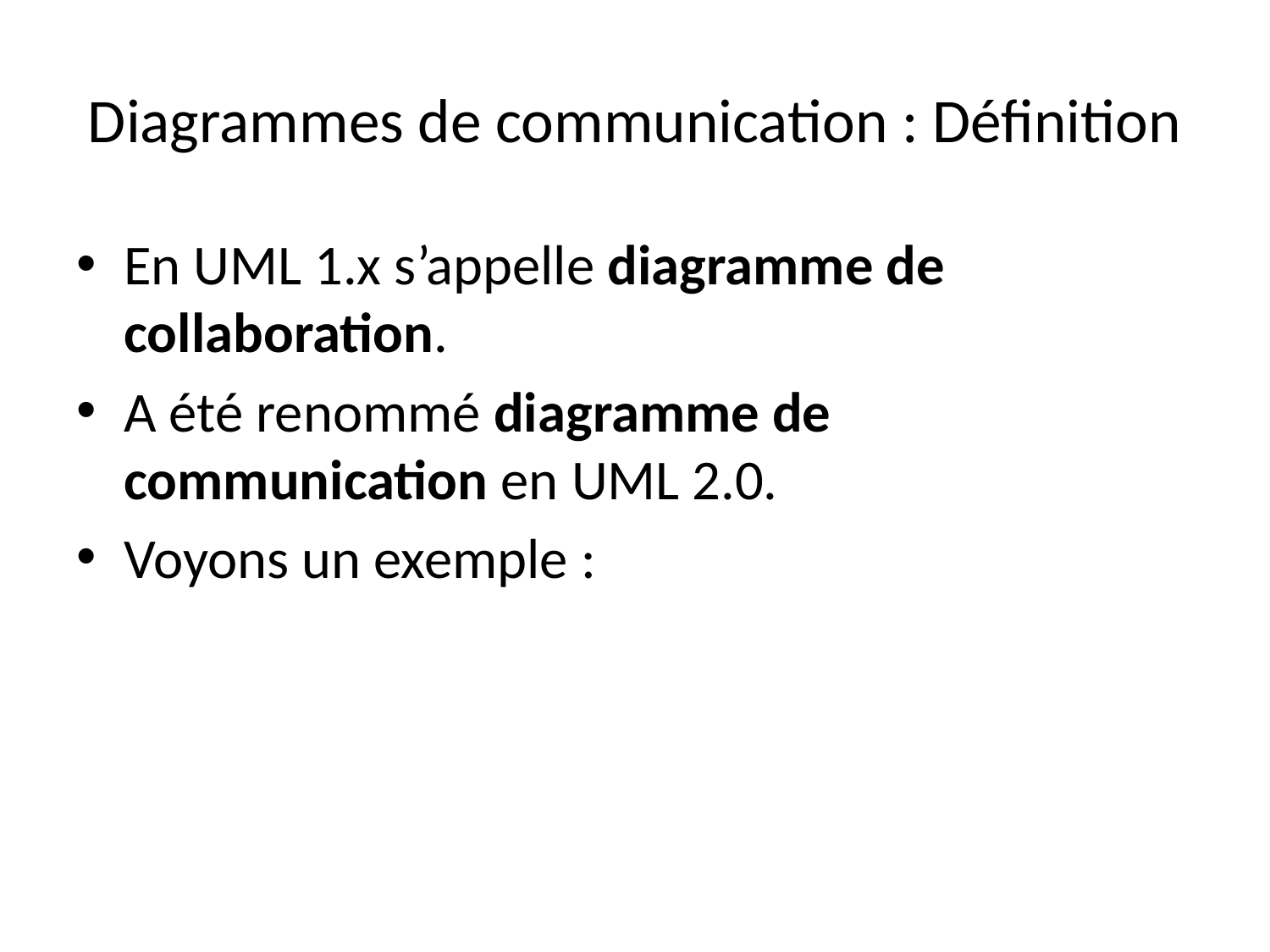

# Diagrammes de communication : Définition
En UML 1.x s’appelle diagramme de collaboration.
A été renommé diagramme de communication en UML 2.0.
Voyons un exemple :